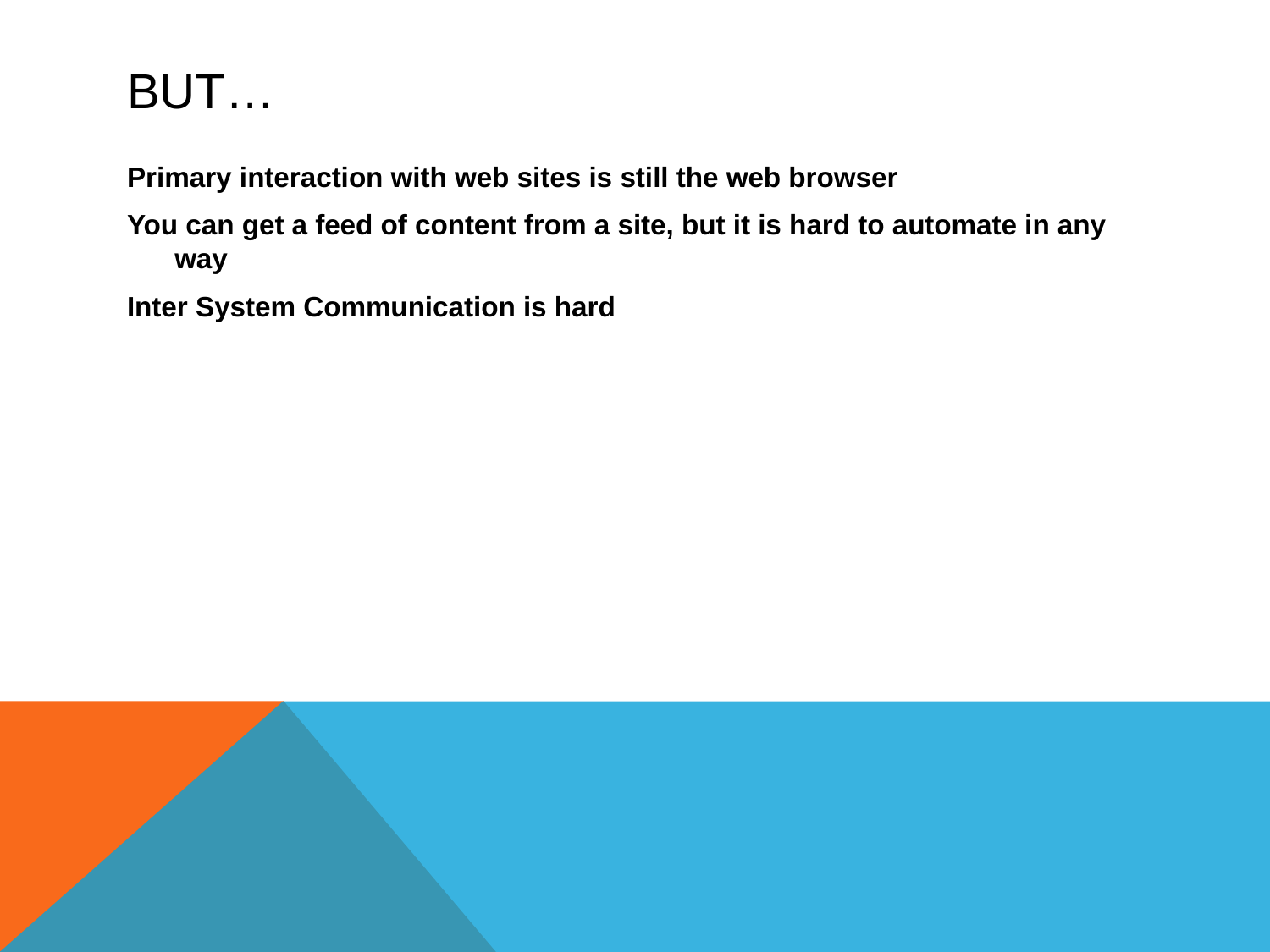

# BUT…
Primary interaction with web sites is still the web browser
You can get a feed of content from a site, but it is hard to automate in any way
Inter System Communication is hard